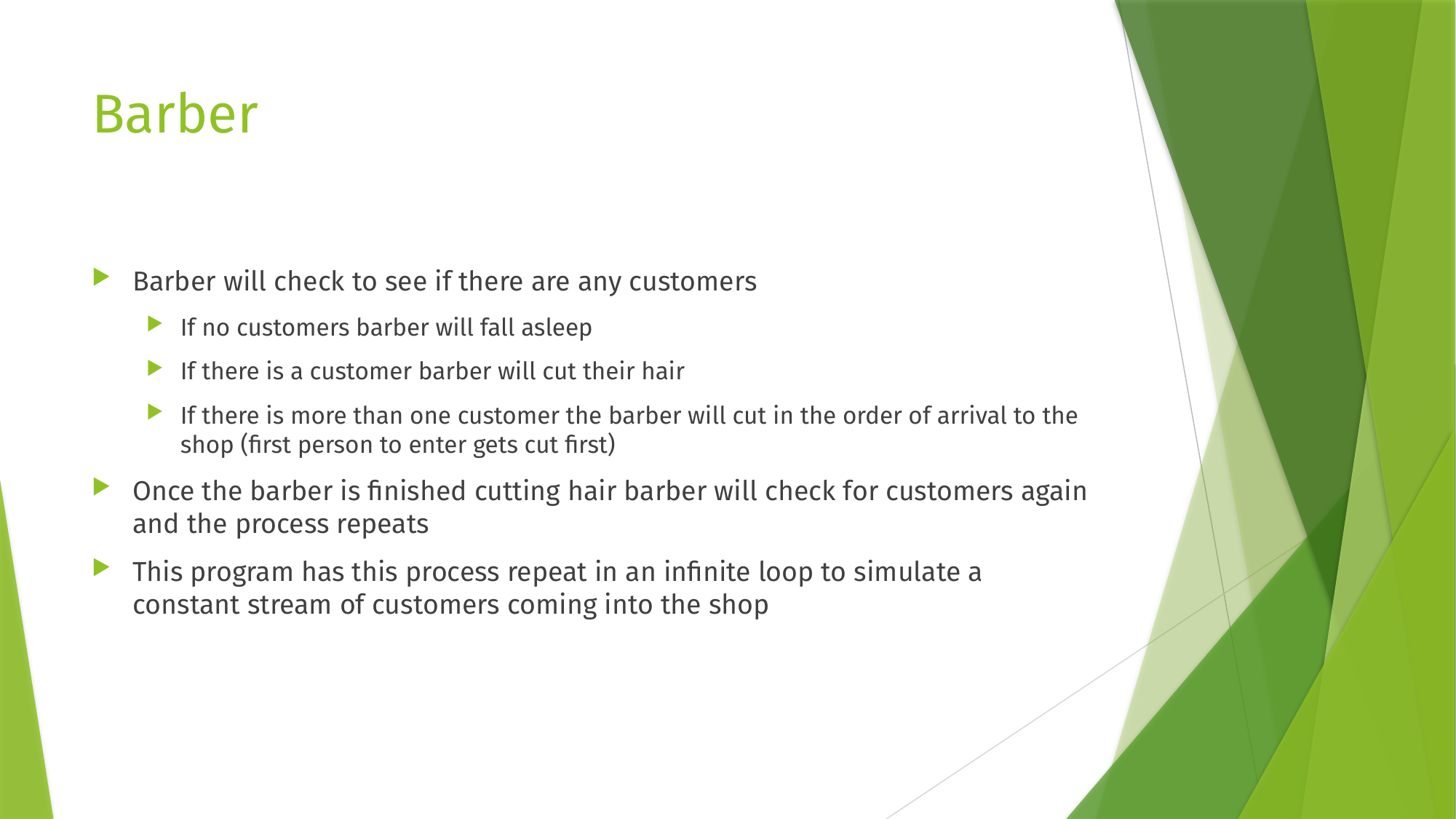

# Barber
Barber will check to see if there are any customers
If no customers barber will fall asleep
If there is a customer barber will cut their hair
If there is more than one customer the barber will cut in the order of arrival to the shop (first person to enter gets cut first)
Once the barber is finished cutting hair barber will check for customers again and the process repeats
This program has this process repeat in an infinite loop to simulate a constant stream of customers coming into the shop